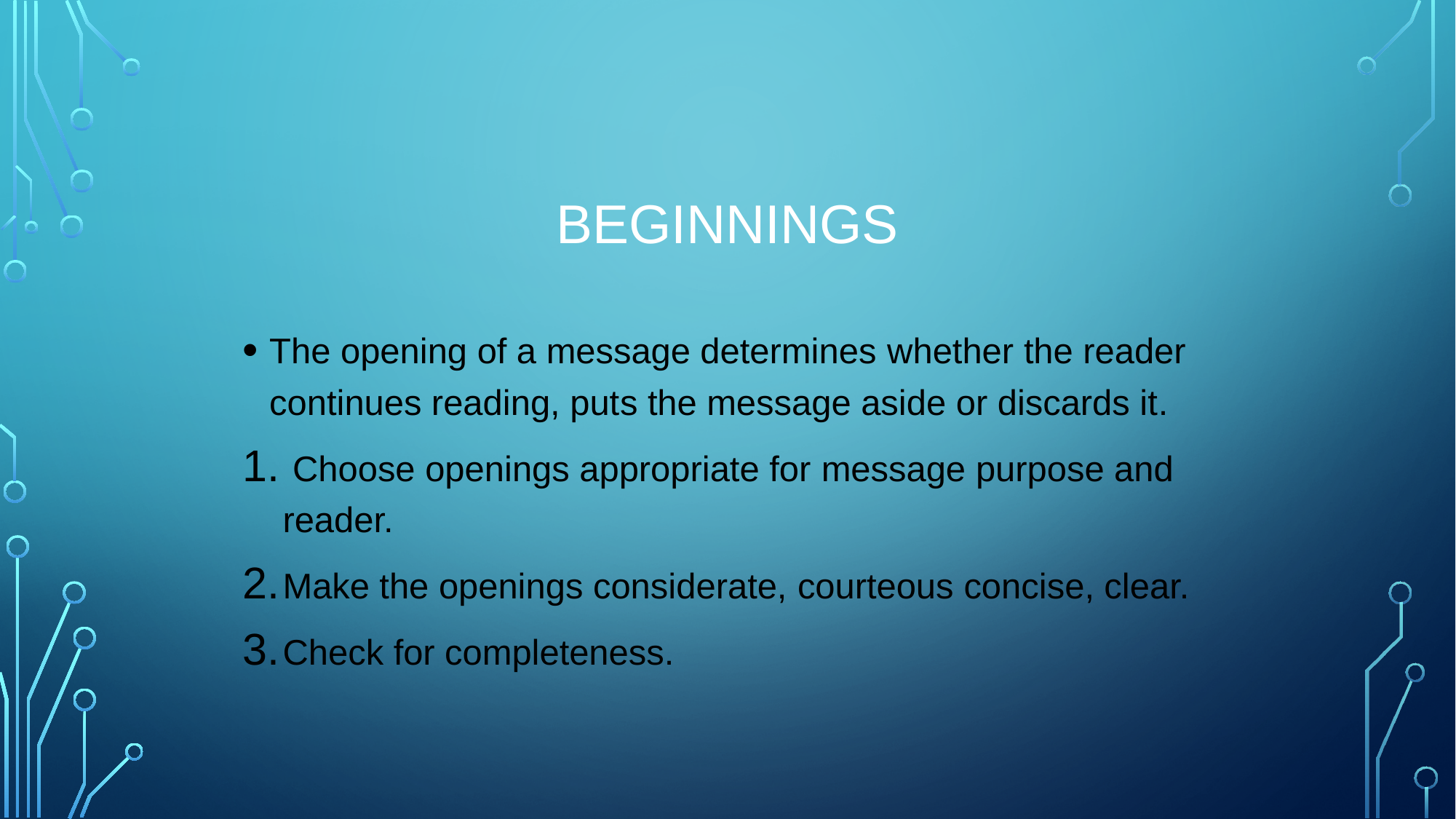

# BEGINNINGS
The opening of a message determines whether the reader continues reading, puts the message aside or discards it.
 Choose openings appropriate for message purpose and reader.
Make the openings considerate, courteous concise, clear.
Check for completeness.